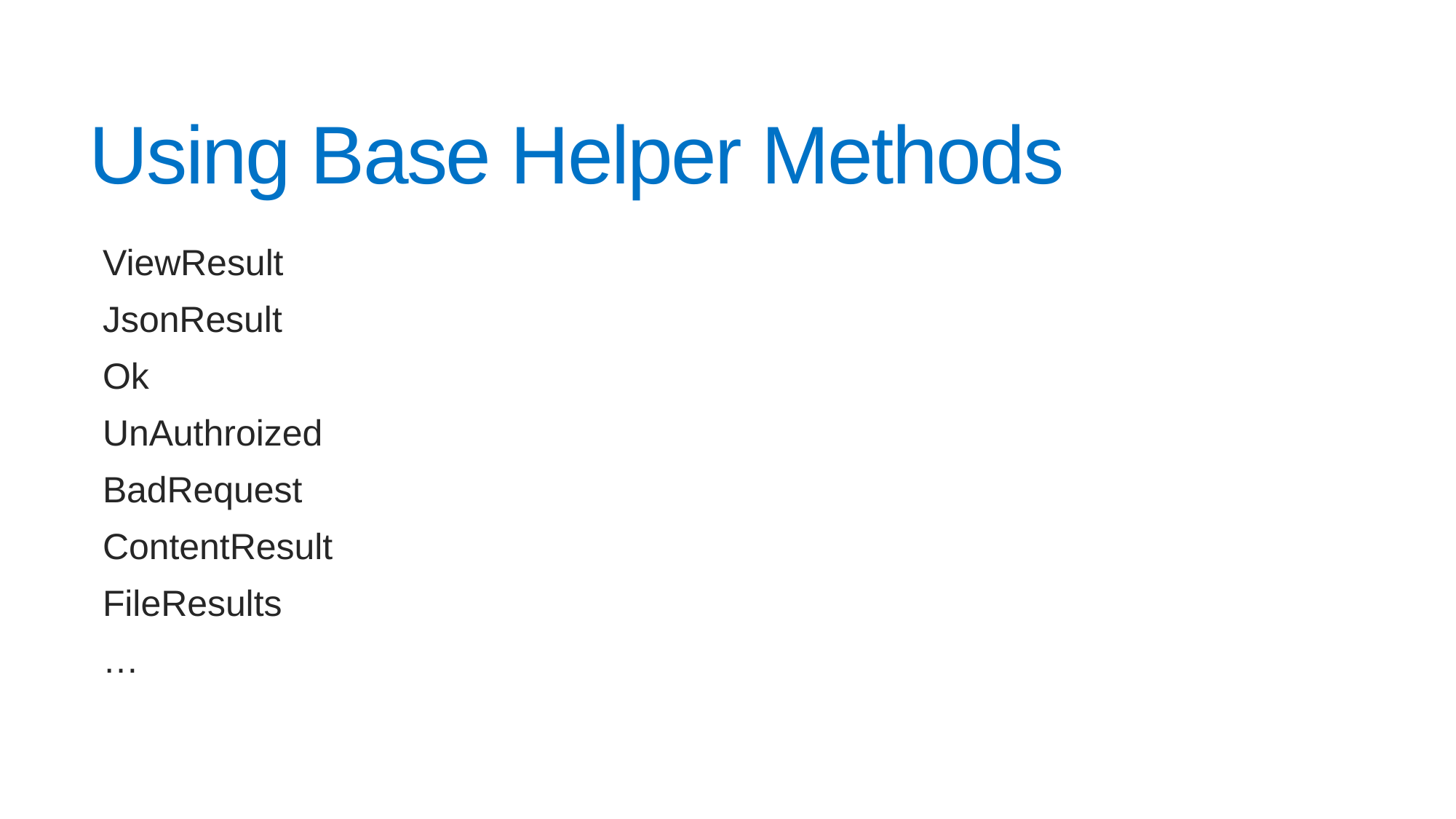

# Using Base Helper Methods
ViewResult
JsonResult
Ok
UnAuthroized
BadRequest
ContentResult
FileResults
…